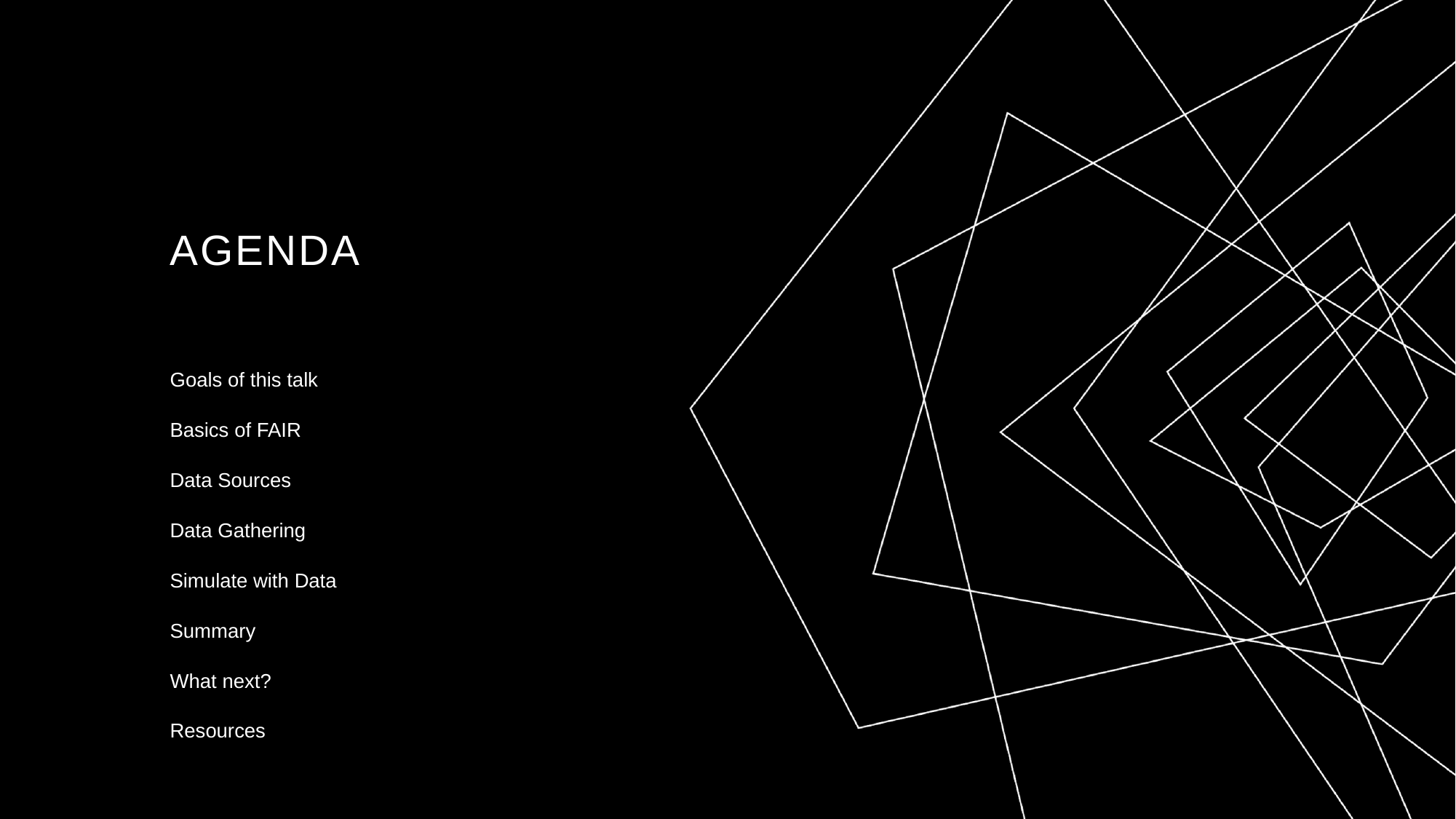

# AGENDA
Goals of this talk
Basics of FAIR
Data Sources
Data Gathering
Simulate with Data
Summary
What next?
Resources